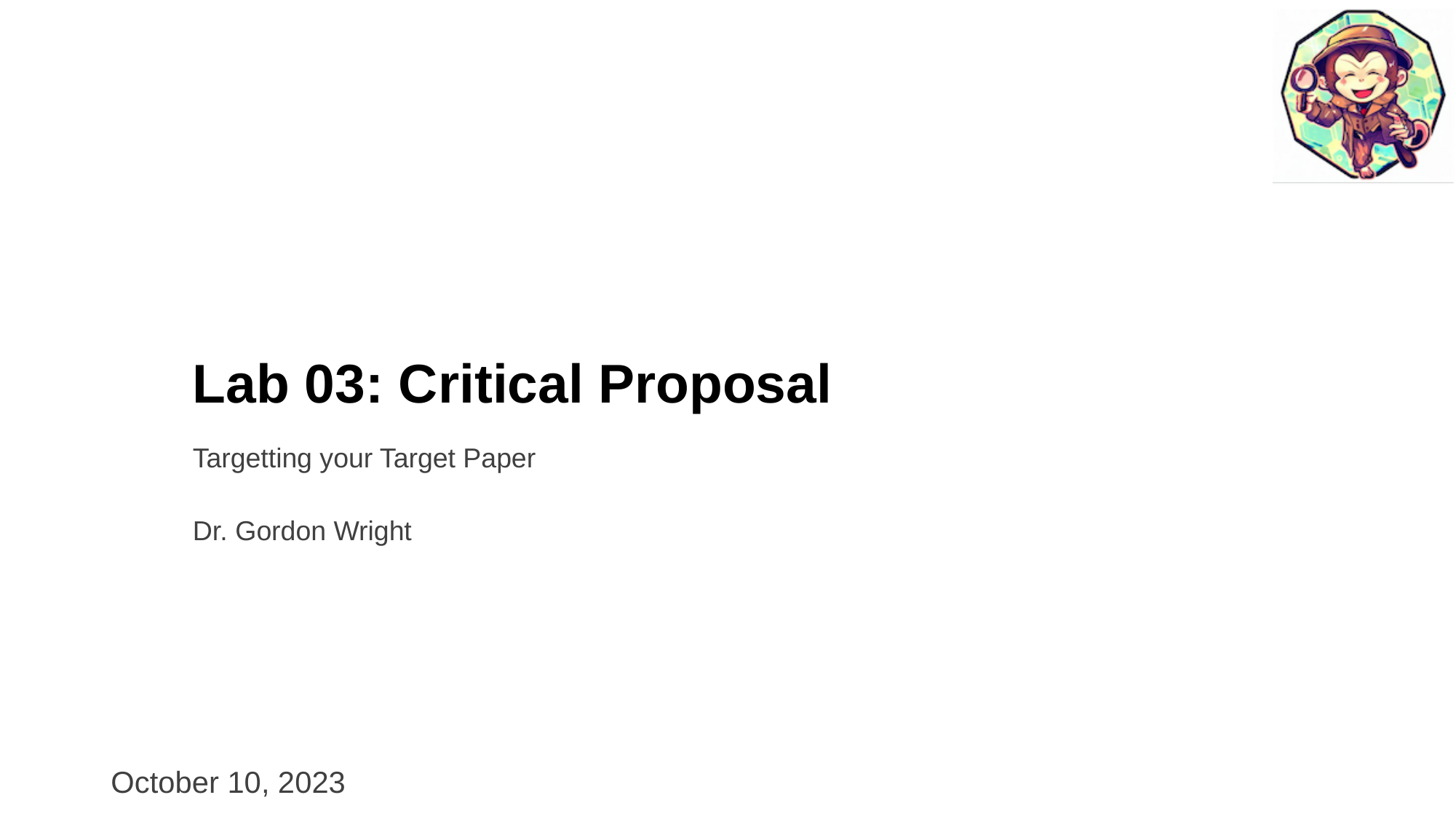

# Lab 03: Critical Proposal
Targetting your Target Paper
Dr. Gordon Wright
October 10, 2023